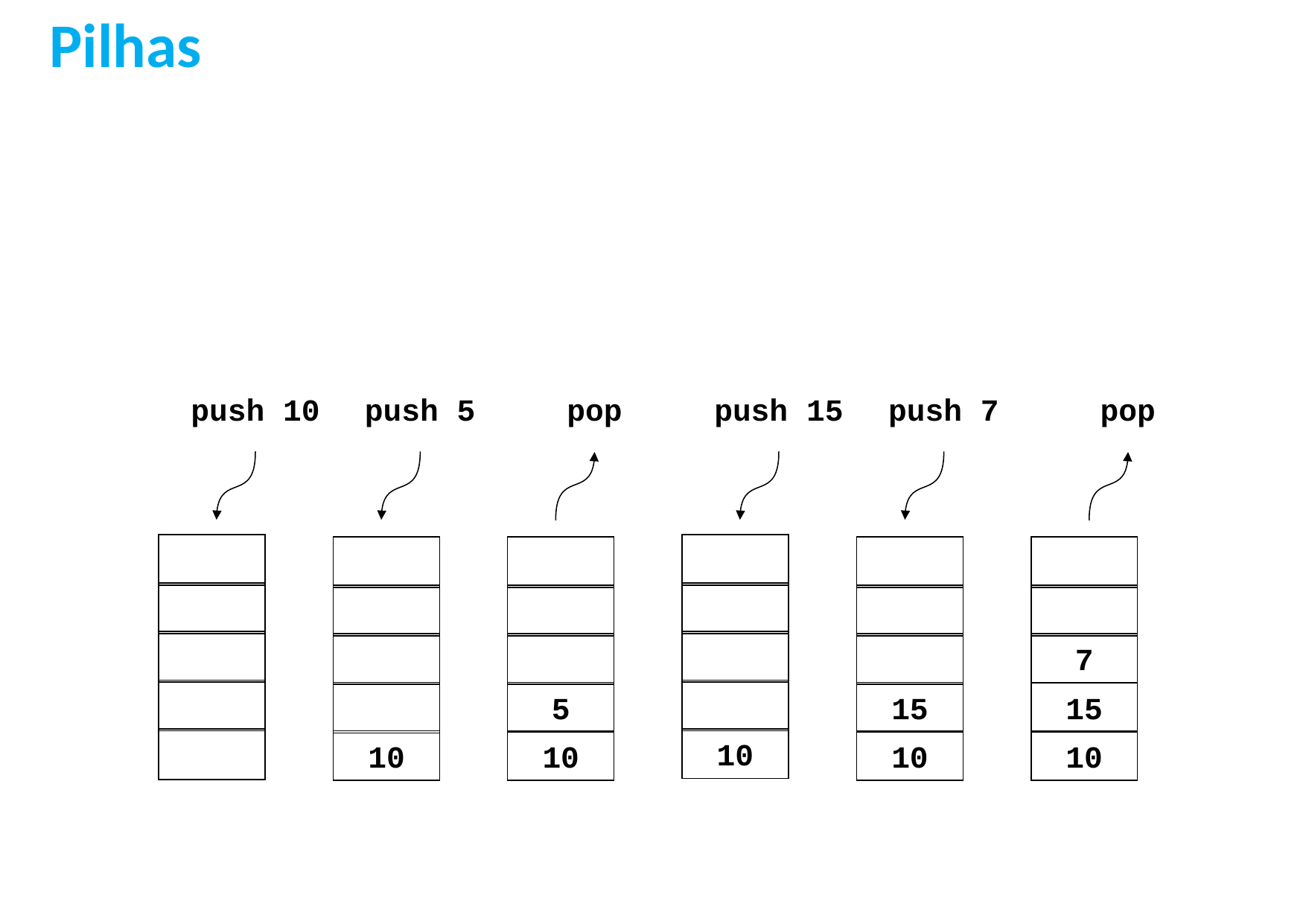

Pilhas
push 10
push 5
pop
push 15
push 7
pop

7

5
15
15

10
10
10
10
10